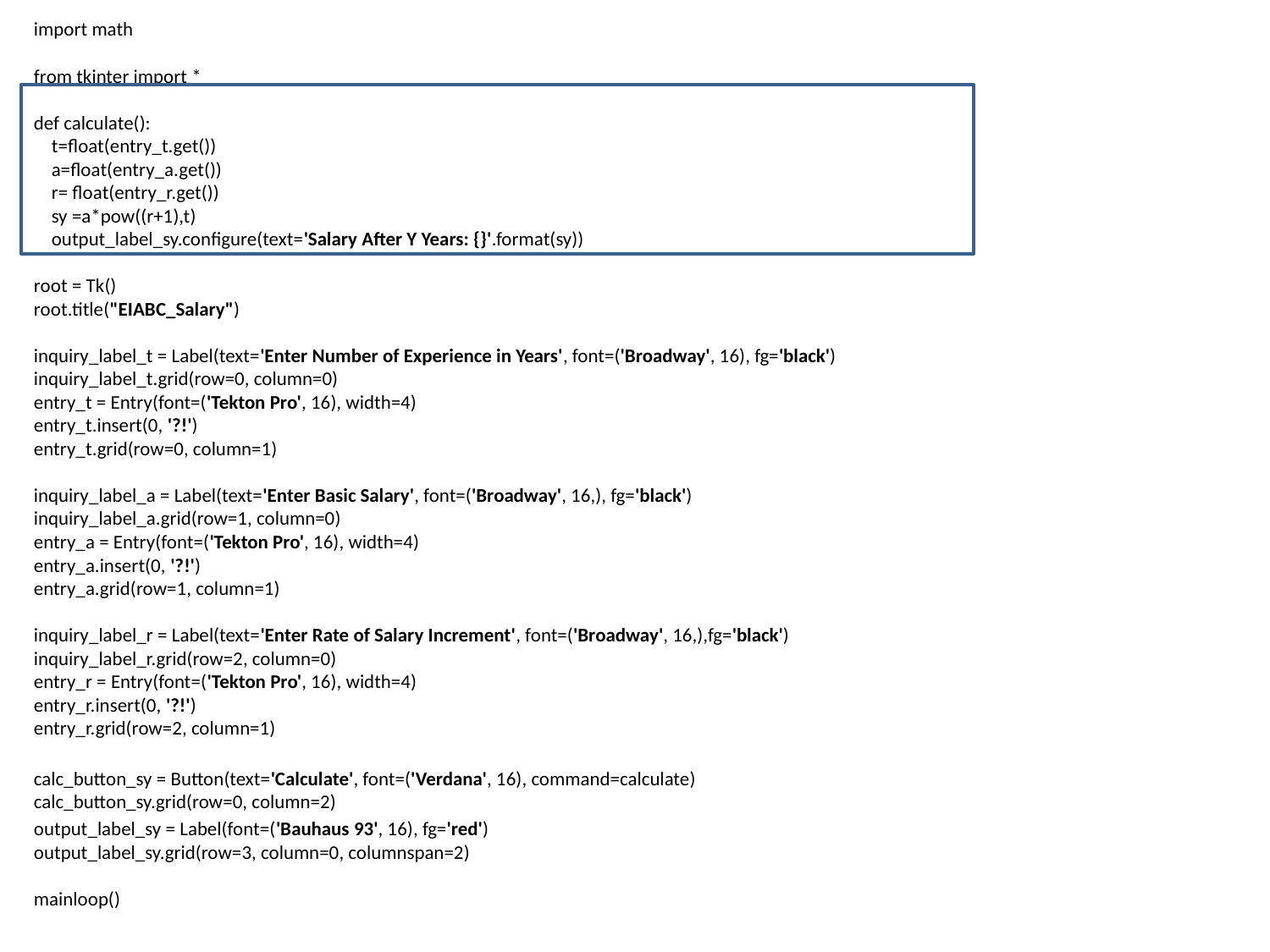

import math
from tkinter import *
def calculate():
    t=float(entry_t.get())
    a=float(entry_a.get())
    r= float(entry_r.get())
    sy =a*pow((r+1),t)
    output_label_sy.configure(text='Salary After Y Years: {}'.format(sy))
root = Tk()
root.title("EIABC_Salary")
inquiry_label_t = Label(text='Enter Number of Experience in Years', font=('Broadway', 16), fg='black')
inquiry_label_t.grid(row=0, column=0)
entry_t = Entry(font=('Tekton Pro', 16), width=4)
entry_t.insert(0, '?!')
entry_t.grid(row=0, column=1)
inquiry_label_a = Label(text='Enter Basic Salary', font=('Broadway', 16,), fg='black')
inquiry_label_a.grid(row=1, column=0)
entry_a = Entry(font=('Tekton Pro', 16), width=4)
entry_a.insert(0, '?!')
entry_a.grid(row=1, column=1)
inquiry_label_r = Label(text='Enter Rate of Salary Increment', font=('Broadway', 16,),fg='black')
inquiry_label_r.grid(row=2, column=0)
entry_r = Entry(font=('Tekton Pro', 16), width=4)
entry_r.insert(0, '?!')
entry_r.grid(row=2, column=1)
calc_button_sy = Button(text='Calculate', font=('Verdana', 16), command=calculate)
calc_button_sy.grid(row=0, column=2)
output_label_sy = Label(font=('Bauhaus 93', 16), fg='red')
output_label_sy.grid(row=3, column=0, columnspan=2)
mainloop()